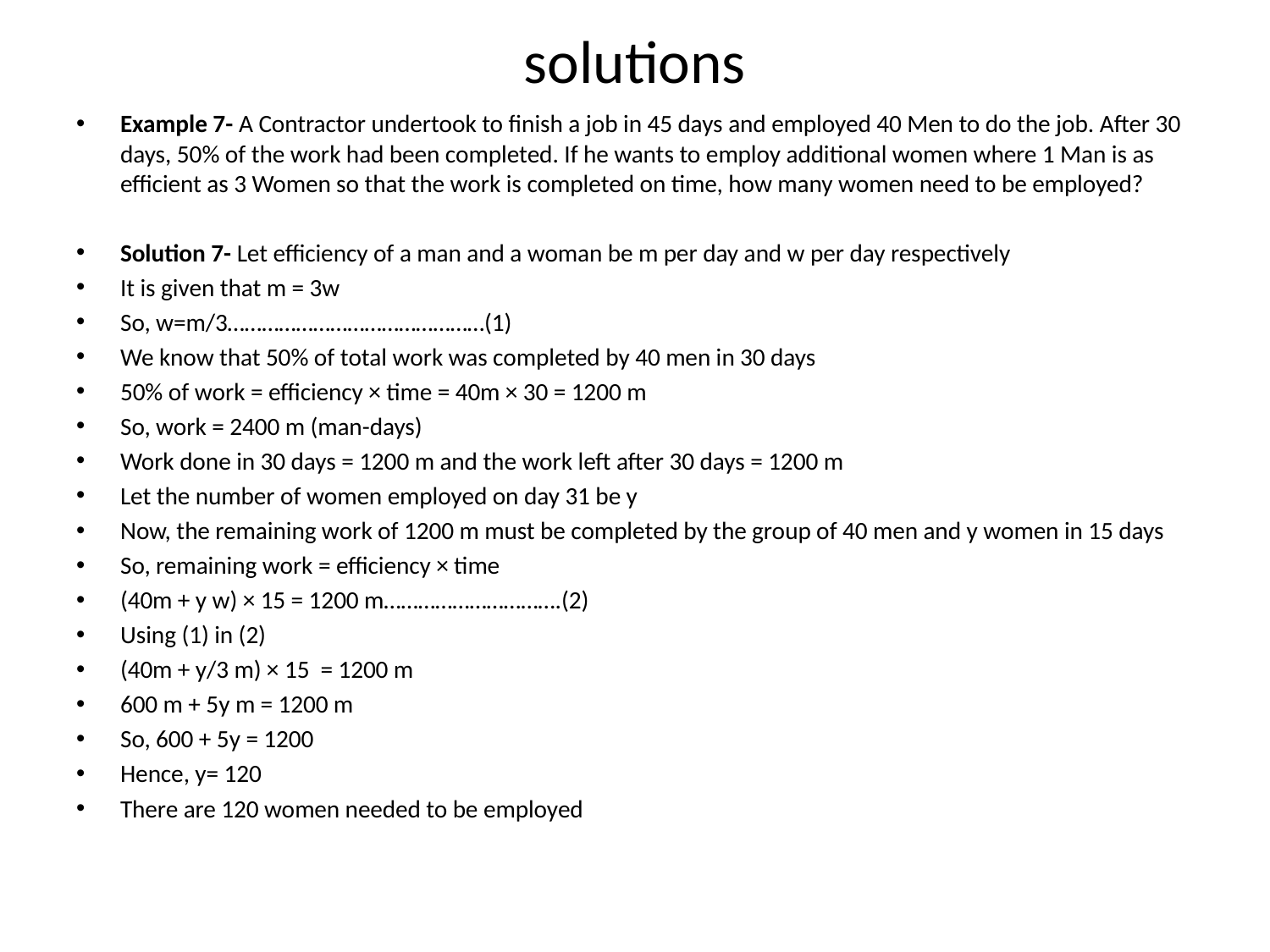

# solutions
Example 7- A Contractor undertook to finish a job in 45 days and employed 40 Men to do the job. After 30 days, 50% of the work had been completed. If he wants to employ additional women where 1 Man is as efficient as 3 Women so that the work is completed on time, how many women need to be employed?

Solution 7- Let efficiency of a man and a woman be m per day and w per day respectively
It is given that m = 3w
So, w=m/3………………………………………(1)
We know that 50% of total work was completed by 40 men in 30 days
50% of work = efficiency × time = 40m × 30 = 1200 m
So, work = 2400 m (man-days)
Work done in 30 days = 1200 m and the work left after 30 days = 1200 m
Let the number of women employed on day 31 be y
Now, the remaining work of 1200 m must be completed by the group of 40 men and y women in 15 days
So, remaining work = efficiency × time
(40m + y w) × 15 = 1200 m………………………….(2)
Using (1) in (2)
(40m + y/3 m) × 15  = 1200 m
600 m + 5y m = 1200 m
So, 600 + 5y = 1200
Hence, y= 120
There are 120 women needed to be employed